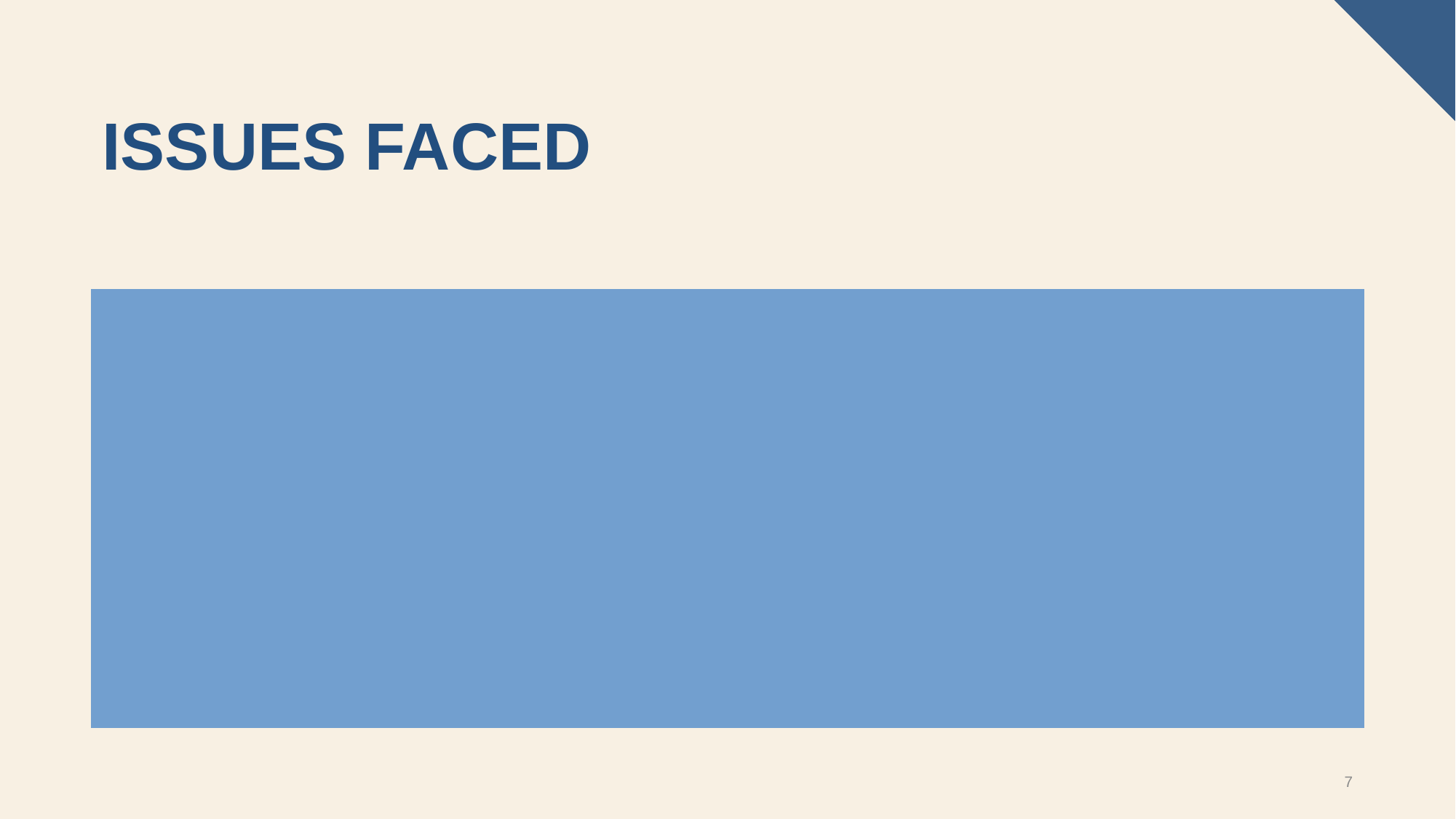

# Issues faced
Difficult to find sufficient data, especially ownership
Abundance of financial data (region, age group, demographic, etc.)
Large variety of influential factors presented challenge selecting features
Conversion from categorical to integer potentially compromises accuracy

7